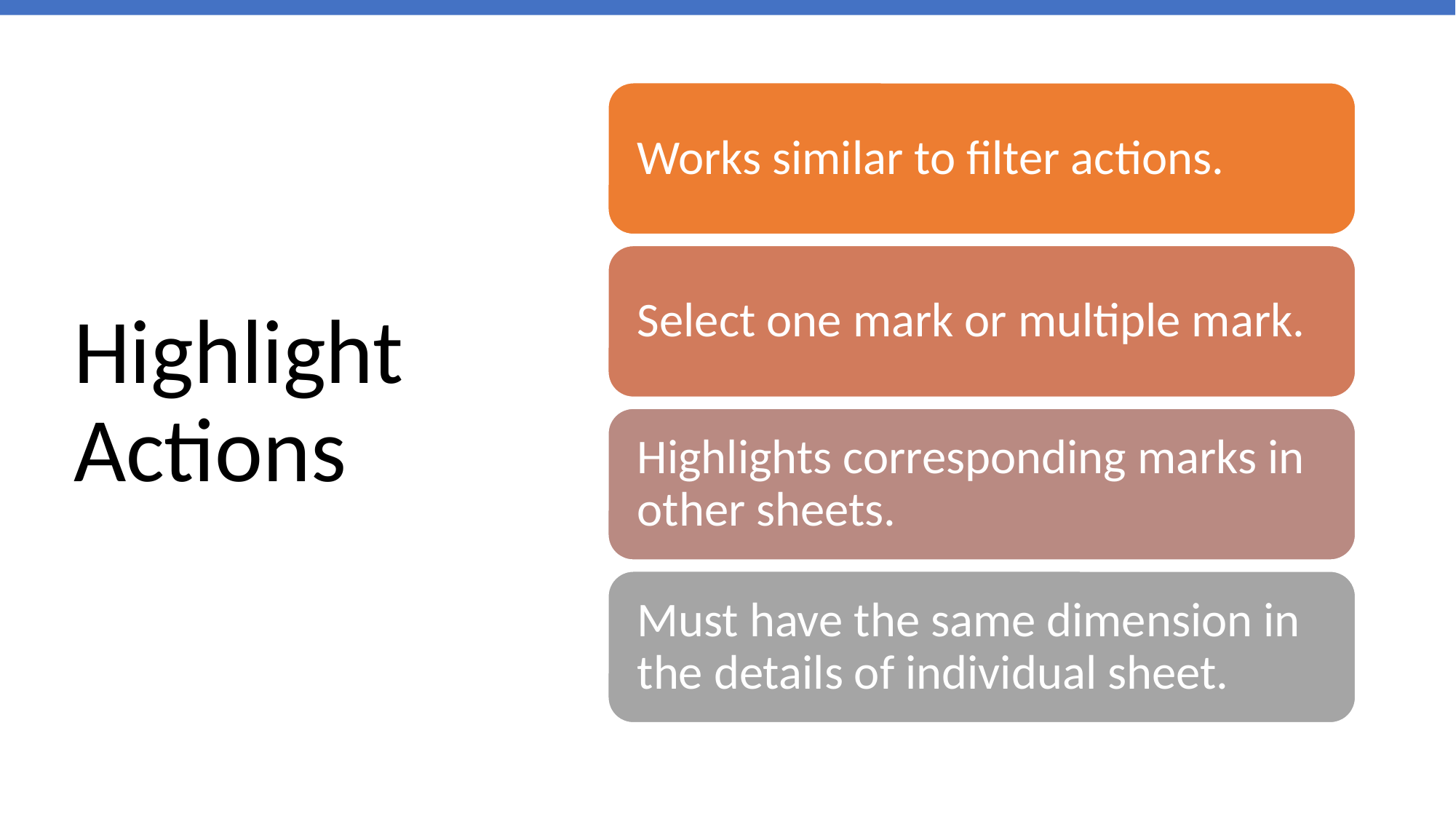

# Highlight Actions
Works similar to filter actions.
Select one mark or multiple mark.
Highlights corresponding marks in other sheets.
Must have the same dimension in the details of individual sheet.